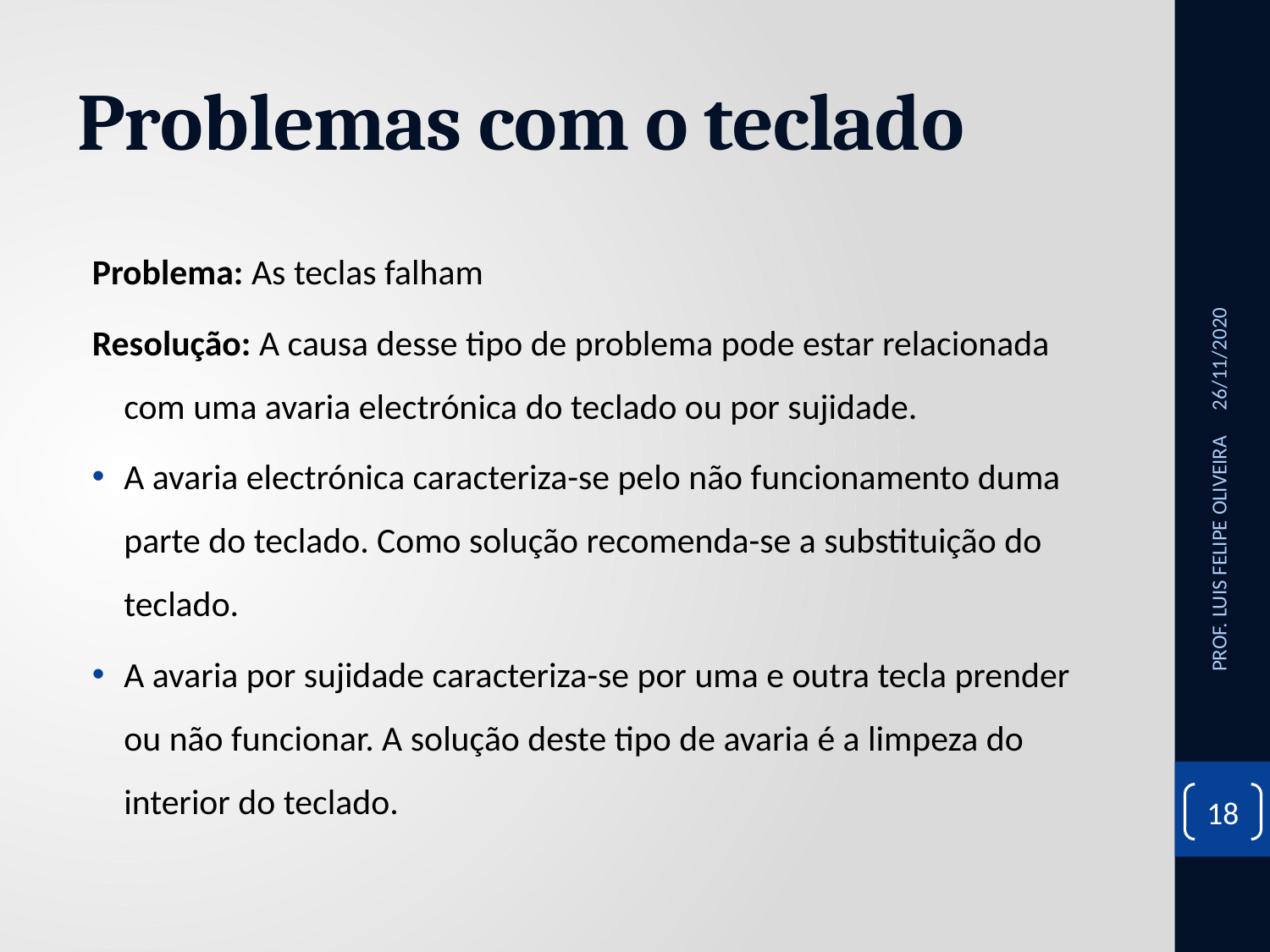

# Problemas com o teclado
Problema: As teclas falham
Resolução: A causa desse tipo de problema pode estar relacionada com uma avaria electrónica do teclado ou por sujidade.
A avaria electrónica caracteriza-se pelo não funcionamento duma parte do teclado. Como solução recomenda-se a substituição do teclado.
A avaria por sujidade caracteriza-se por uma e outra tecla prender ou não funcionar. A solução deste tipo de avaria é a limpeza do interior do teclado.
26/11/2020
PROF. LUIS FELIPE OLIVEIRA
18